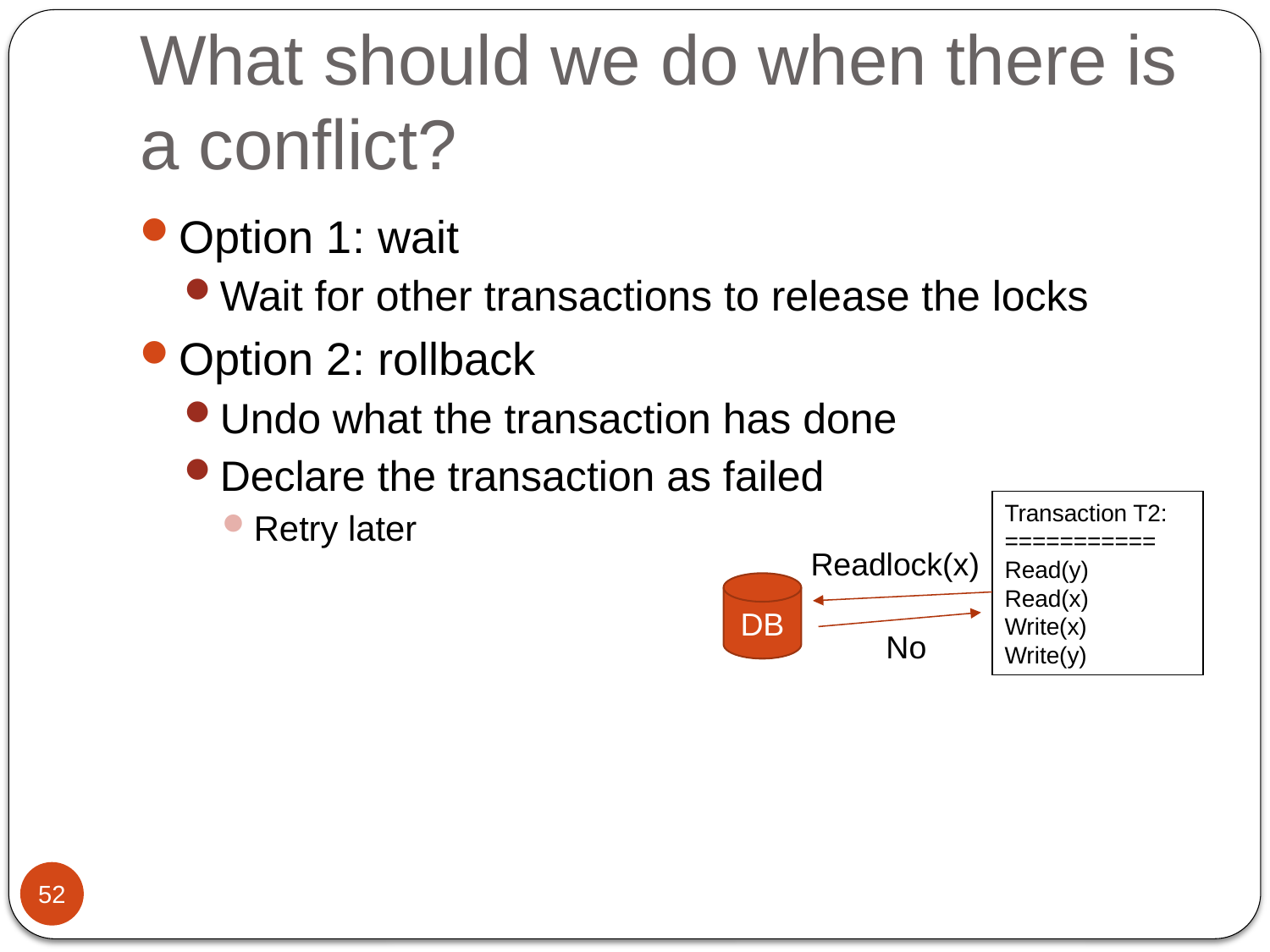

# What should we do when there is a conflict?
Option 1: wait
Wait for other transactions to release the locks
Option 2: rollback
Undo what the transaction has done
Declare the transaction as failed
Retry later

Transaction T2:
===========
Read(y)
Read(x)
Write(x)
Write(y)
Readlock(x)
DB
No
52